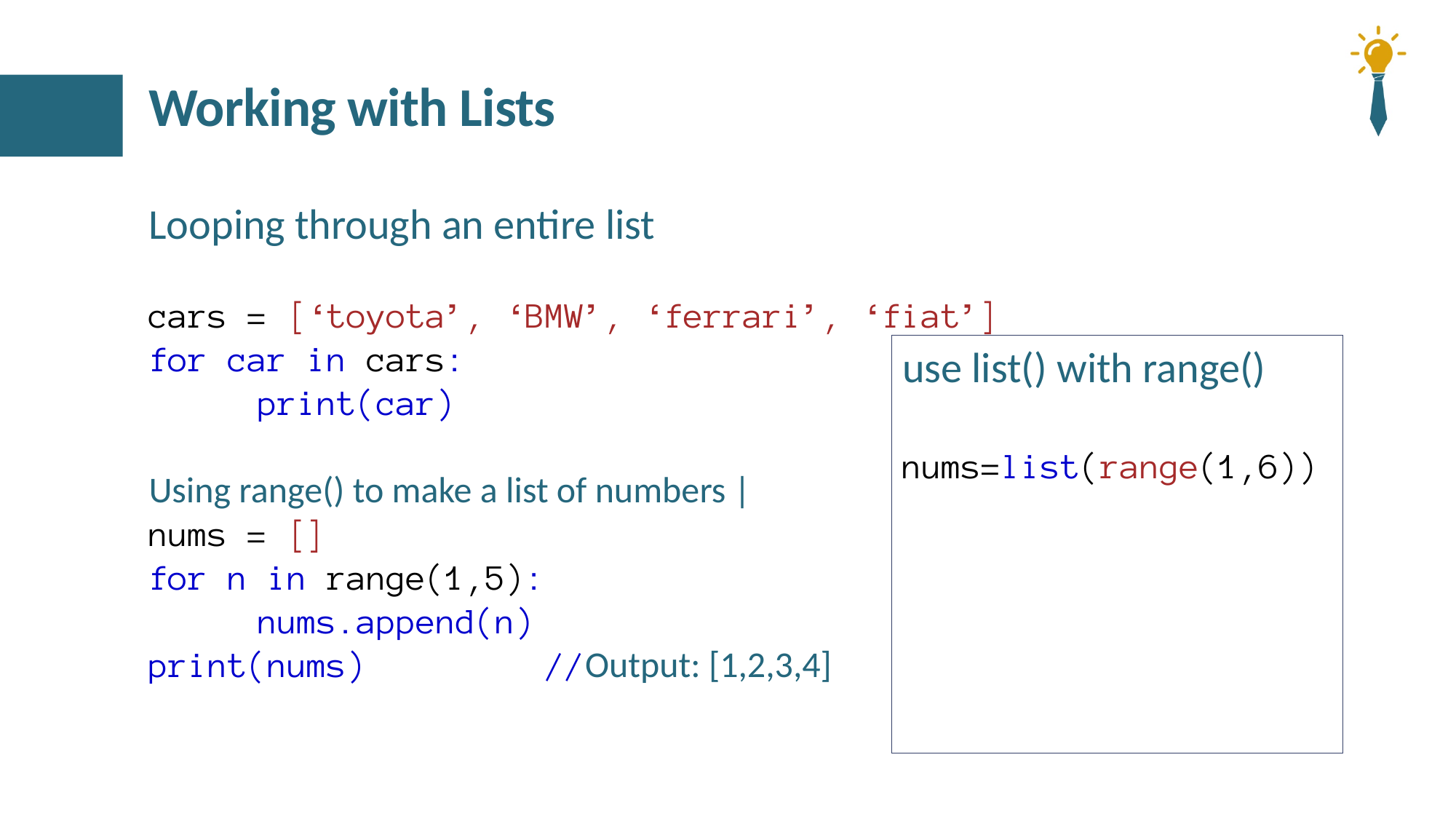

# Working with Lists
Looping through an entire list
cars = [‘toyota’, ‘BMW’, ‘ferrari’, ‘fiat’]
for car in cars:
	print(car)

Using range() to make a list of numbers |
nums = []
for n in range(1,5):
	nums.append(n)
print(nums)         //Output: [1,2,3,4]

use list() with range()

nums=list(range(1,6))